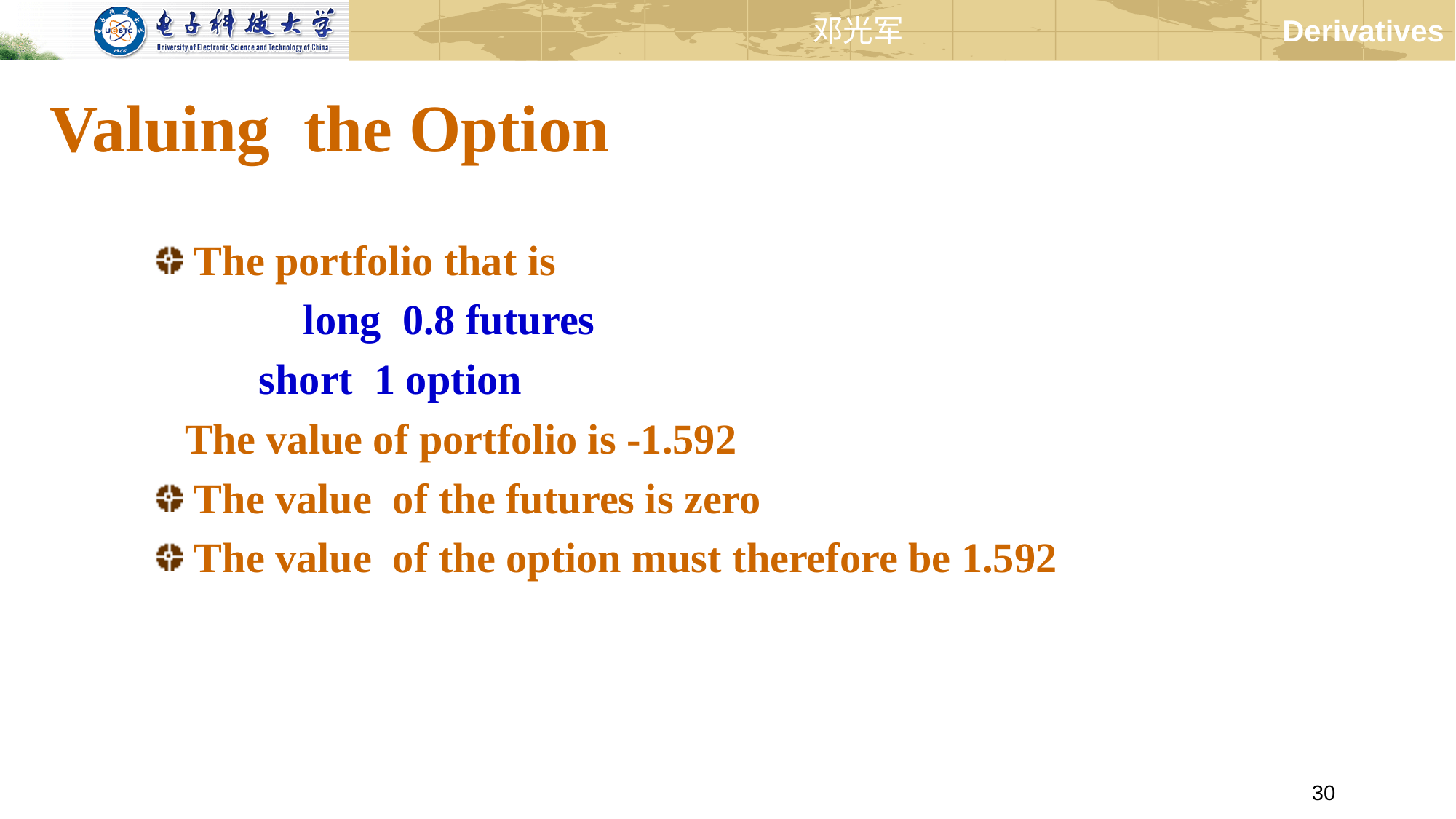

# Valuing  the Option
The portfolio that is
		long  0.8 futures
          short  1 option
   The value of portfolio is -1.592
The value  of the futures is zero
The value  of the option must therefore be 1.592